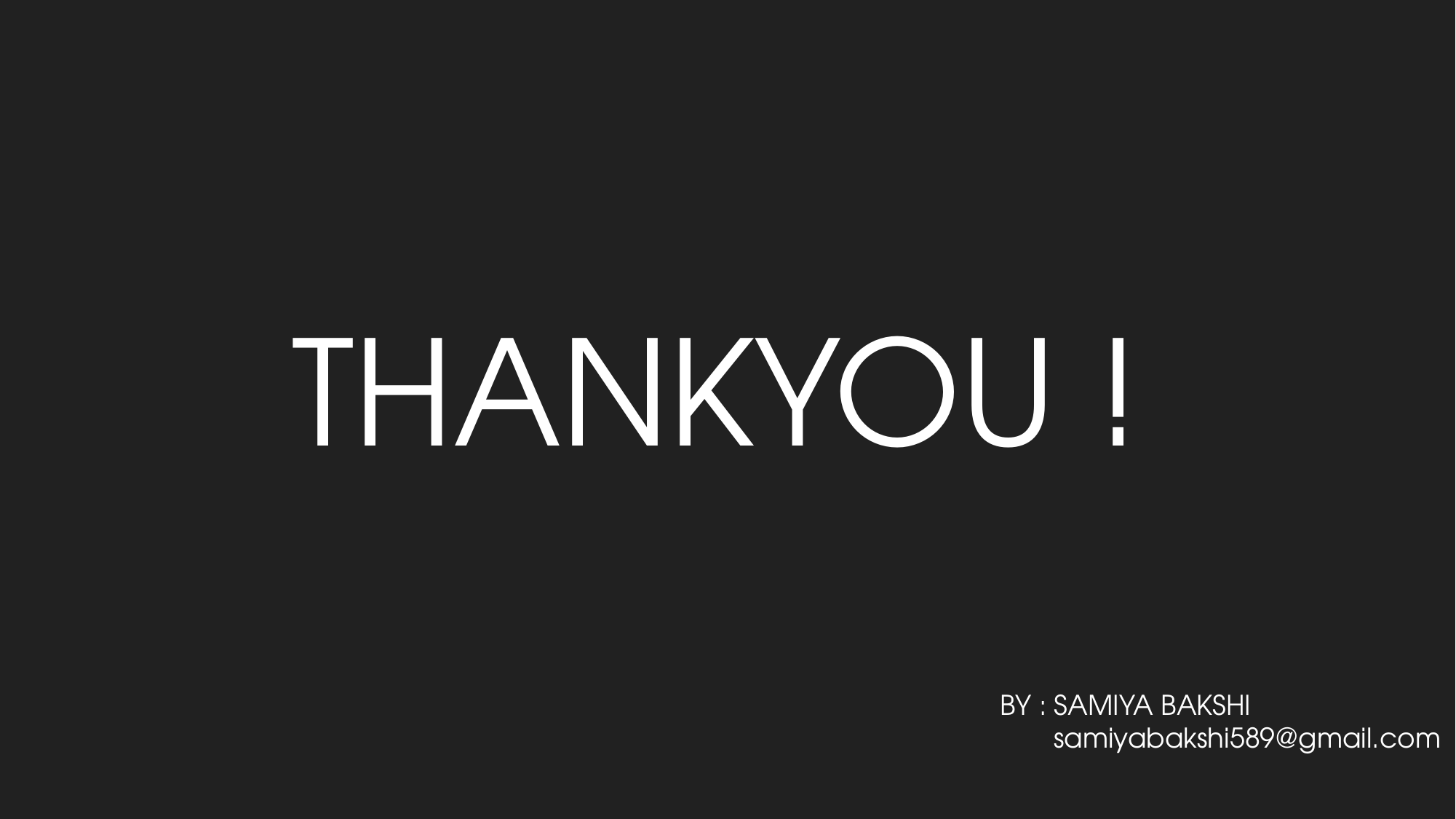

THANKYOU !
BY : SAMIYA BAKSHI
       samiyabakshi589@gmail.com